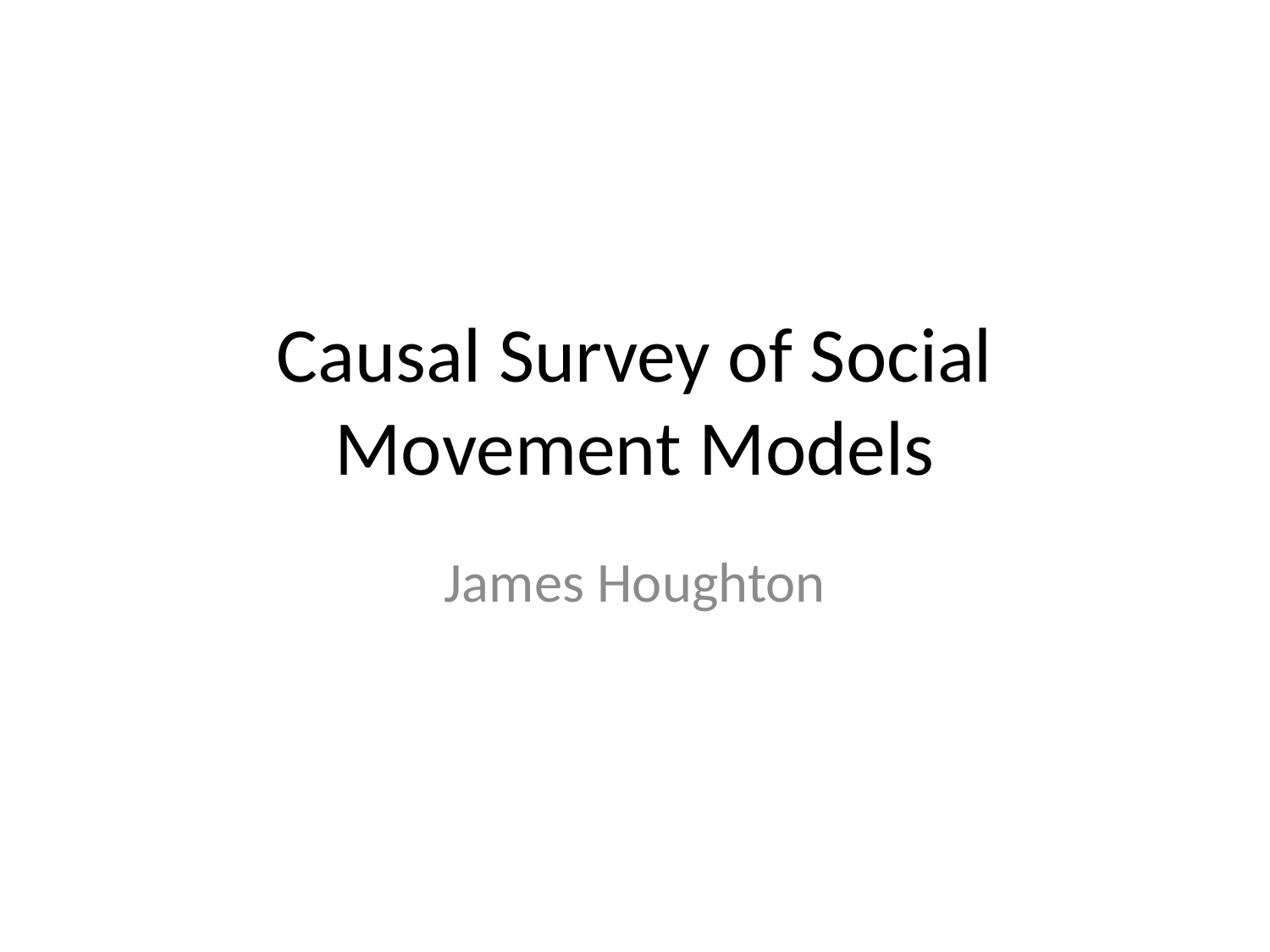

# Causal Survey of Social Movement Models
James Houghton